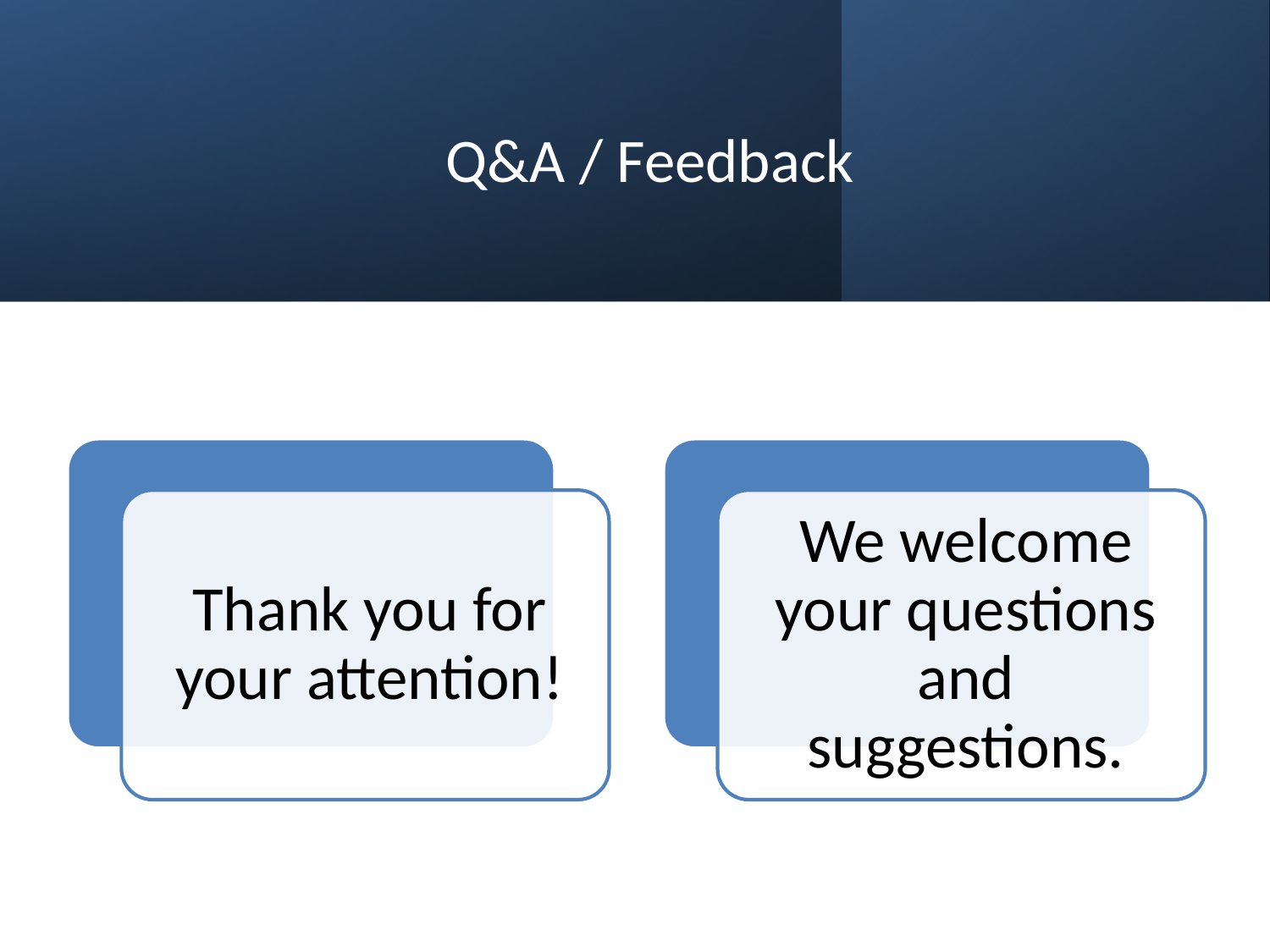

# Q&A / Feedback
Thank you for your attention!
We welcome your questions and suggestions.